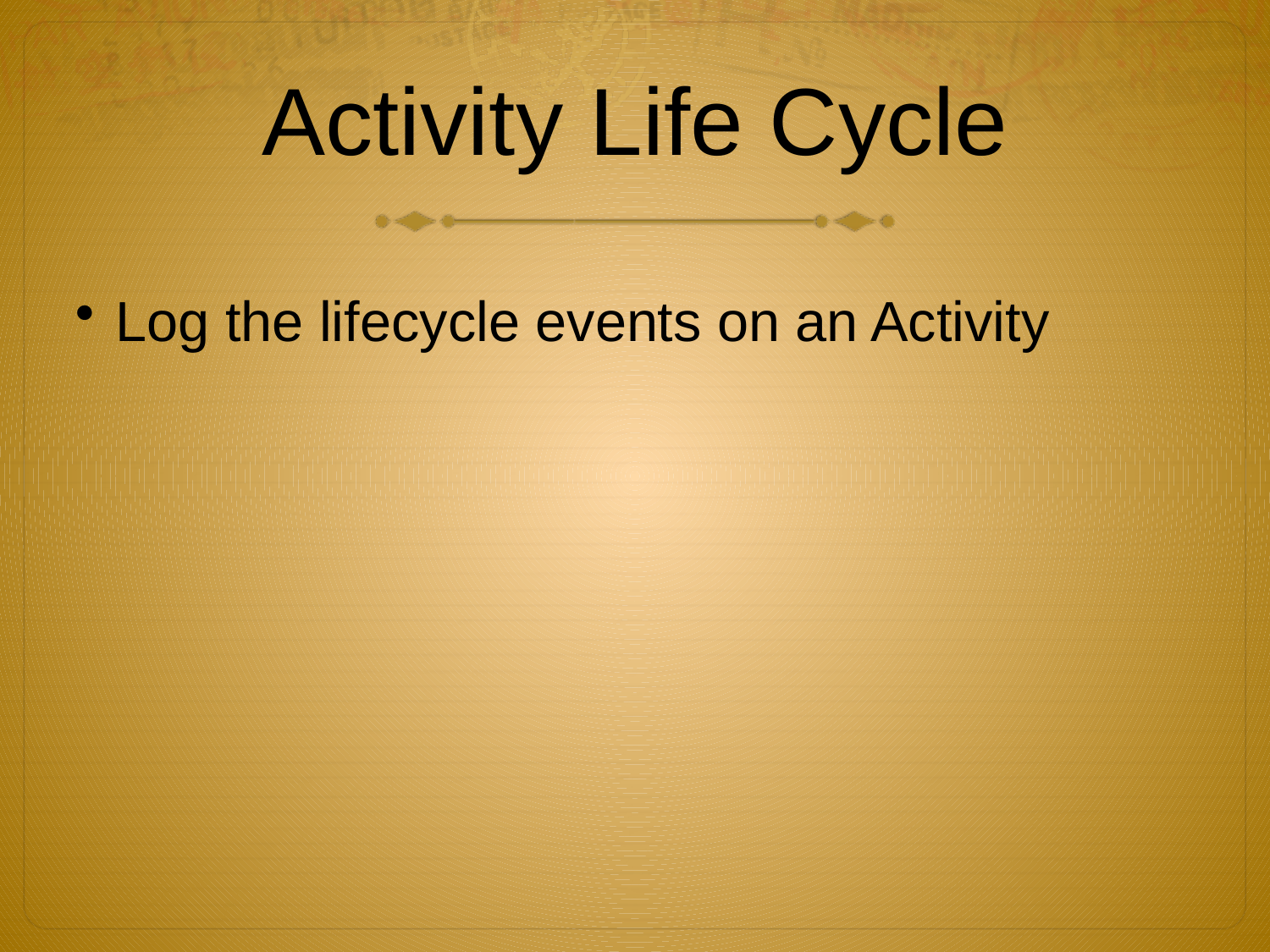

# Activity Life Cycle
 Log the lifecycle events on an Activity
12